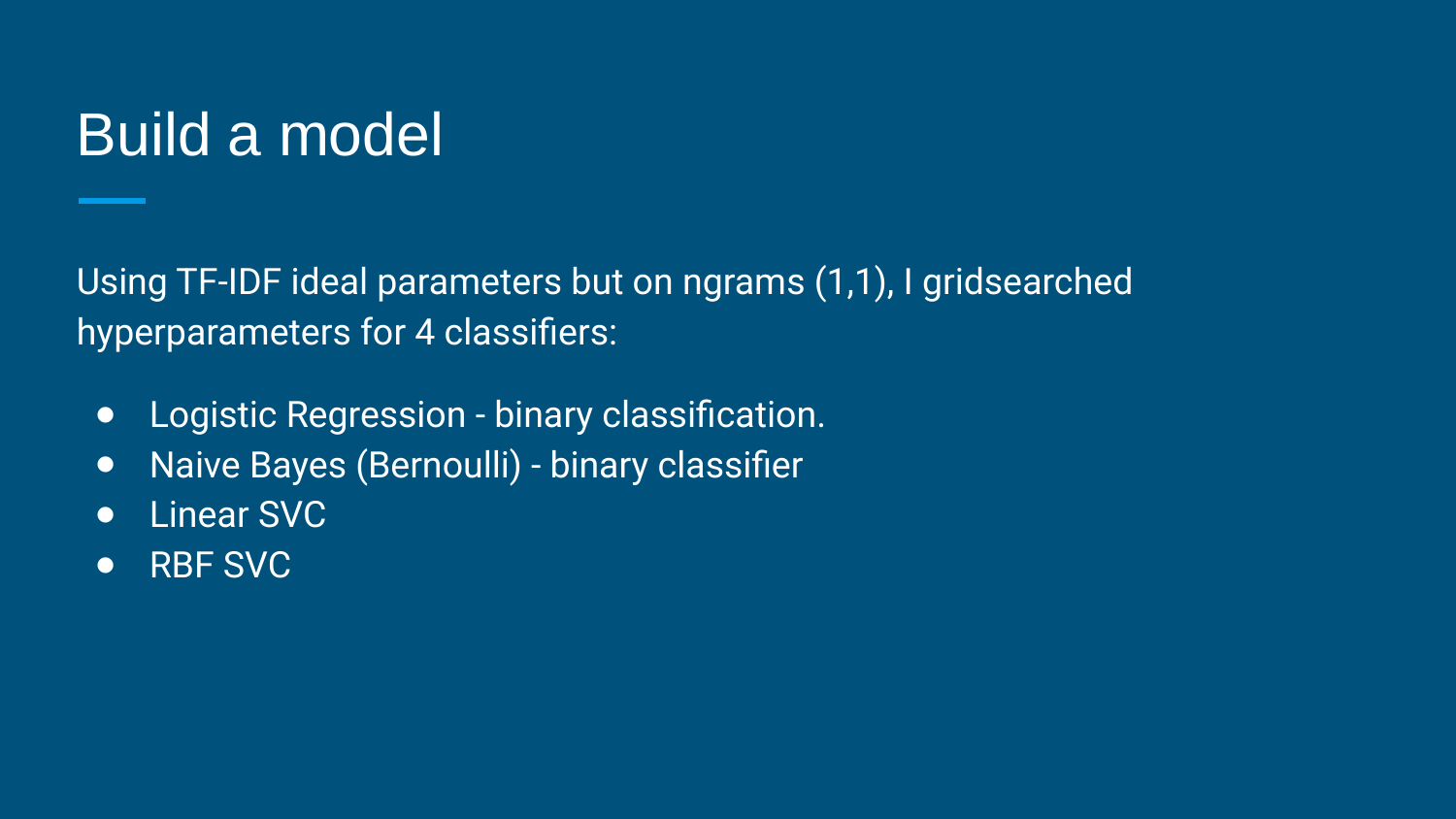

# Build a model
Using TF-IDF ideal parameters but on ngrams (1,1), I gridsearched hyperparameters for 4 classifiers:
Logistic Regression - binary classification.
Naive Bayes (Bernoulli) - binary classifier
Linear SVC
RBF SVC